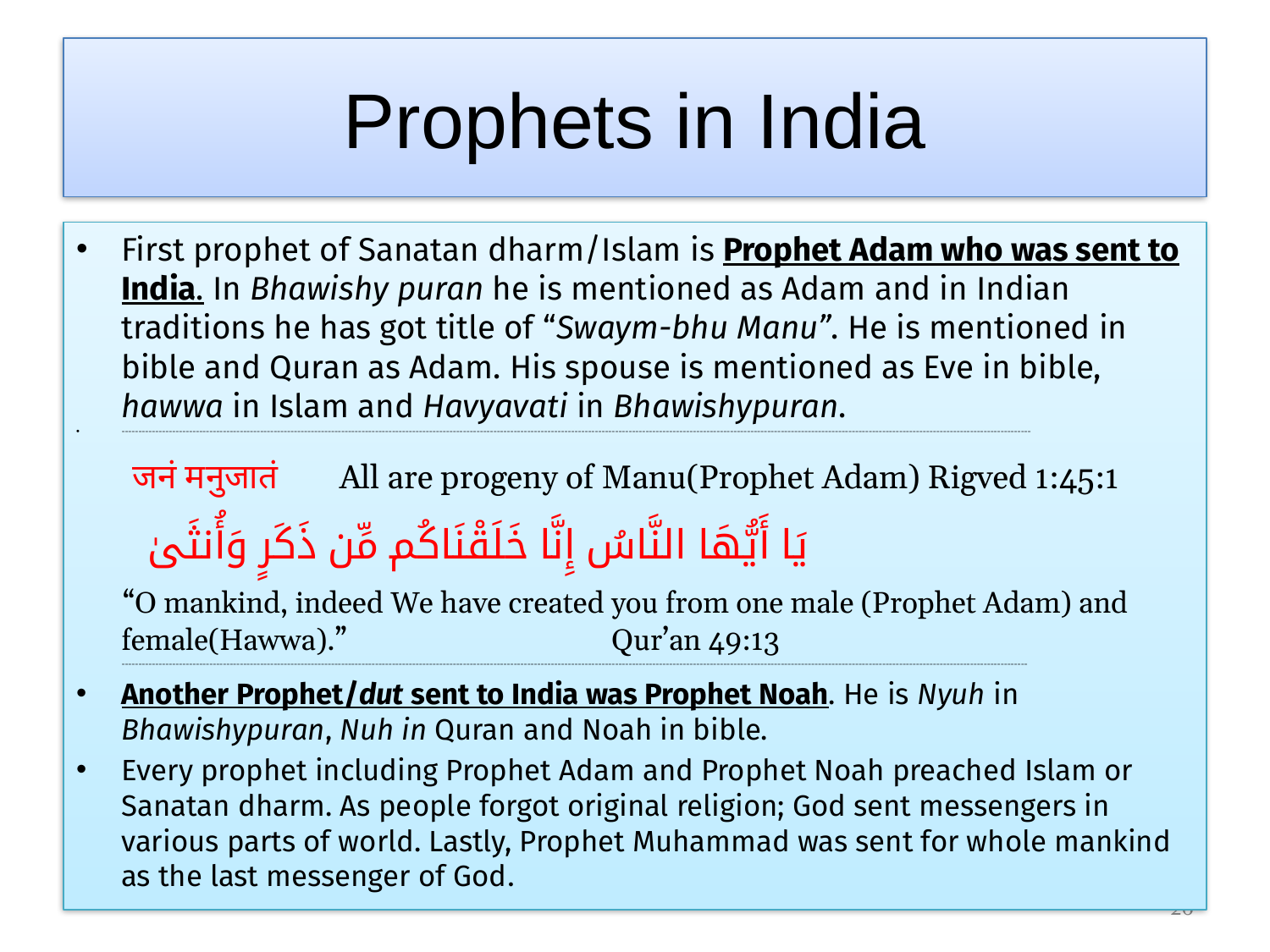

# Prophets in India
First prophet of Sanatan dharm/Islam is Prophet Adam who was sent to India. In Bhawishy puran he is mentioned as Adam and in Indian traditions he has got title of “Swaym-bhu Manu”. He is mentioned in bible and Quran as Adam. His spouse is mentioned as Eve in bible, hawwa in Islam and Havyavati in Bhawishypuran.
-----------------------------------------------------------------------------------------------------------------------------------------------------------------------------------------------------------------------------------------------------------------------------
	 जनं मनुजातं      All are progeny of Manu(Prophet Adam) Rigved 1:45:1

       يَا أَيُّهَا النَّاسُ إِنَّا خَلَقْنَاكُم مِّن ذَكَرٍ وَأُنثَىٰ
     “O mankind, indeed We have created you from one male (Prophet Adam) and female(Hawwa).” 					      Qur’an 49:13
	----------------------------------------------------------------------------------------------------------------------------------------------------------------------------------------------------------------------------------------------------------------------------
Another Prophet/dut sent to India was Prophet Noah. He is Nyuh in Bhawishypuran, Nuh in Quran and Noah in bible.
Every prophet including Prophet Adam and Prophet Noah preached Islam or Sanatan dharm. As people forgot original religion; God sent messengers in various parts of world. Lastly, Prophet Muhammad was sent for whole mankind as the last messenger of God.
26